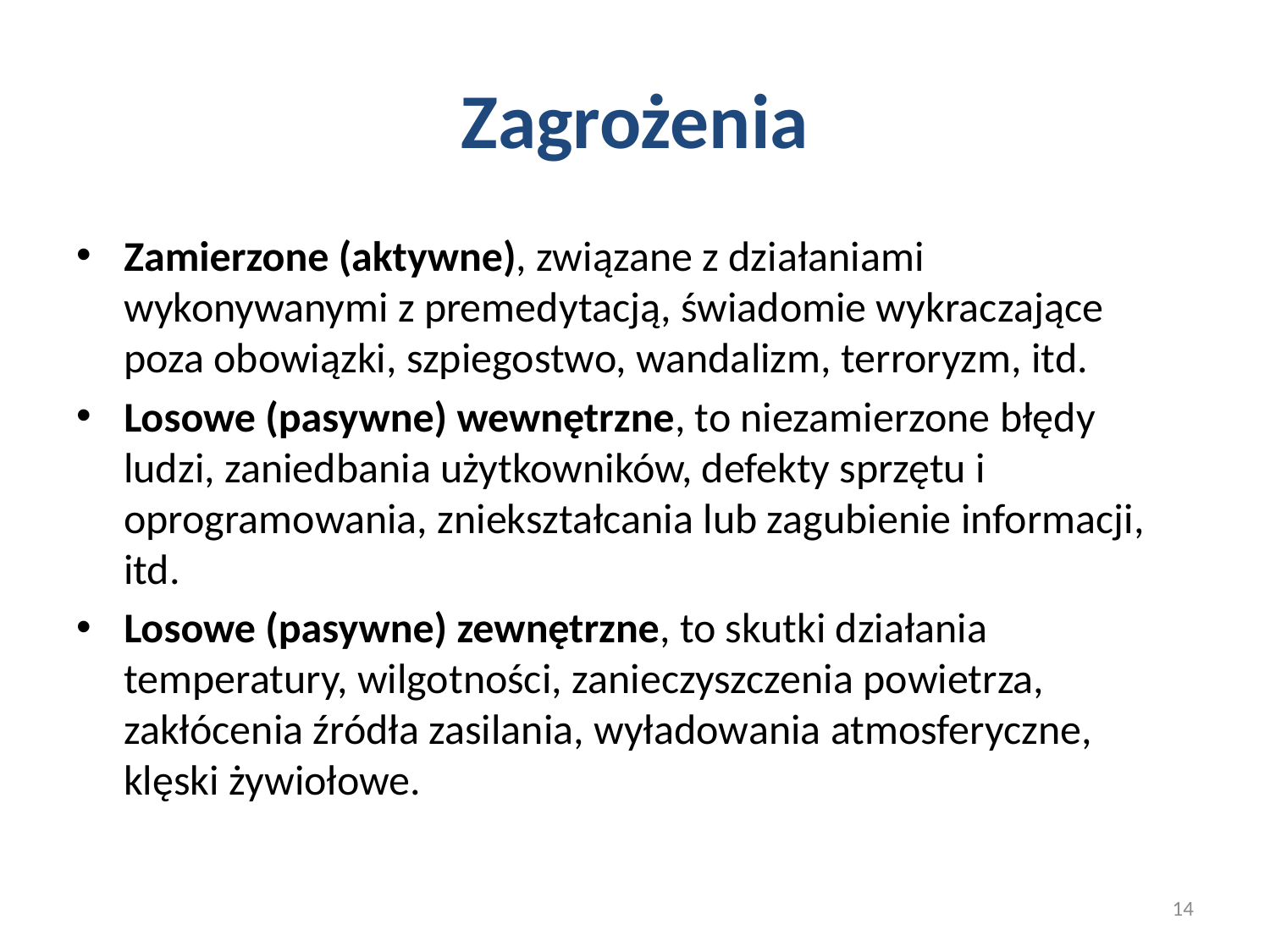

# Zagrożenia
Zamierzone (aktywne), związane z działaniami wykonywanymi z premedytacją, świadomie wykraczające poza obowiązki, szpiegostwo, wandalizm, terroryzm, itd.
Losowe (pasywne) wewnętrzne, to niezamierzone błędy ludzi, zaniedbania użytkowników, defekty sprzętu i oprogramowania, zniekształcania lub zagubienie informacji, itd.
Losowe (pasywne) zewnętrzne, to skutki działania temperatury, wilgotności, zanieczyszczenia powietrza, zakłócenia źródła zasilania, wyładowania atmosferyczne, klęski żywiołowe.
14